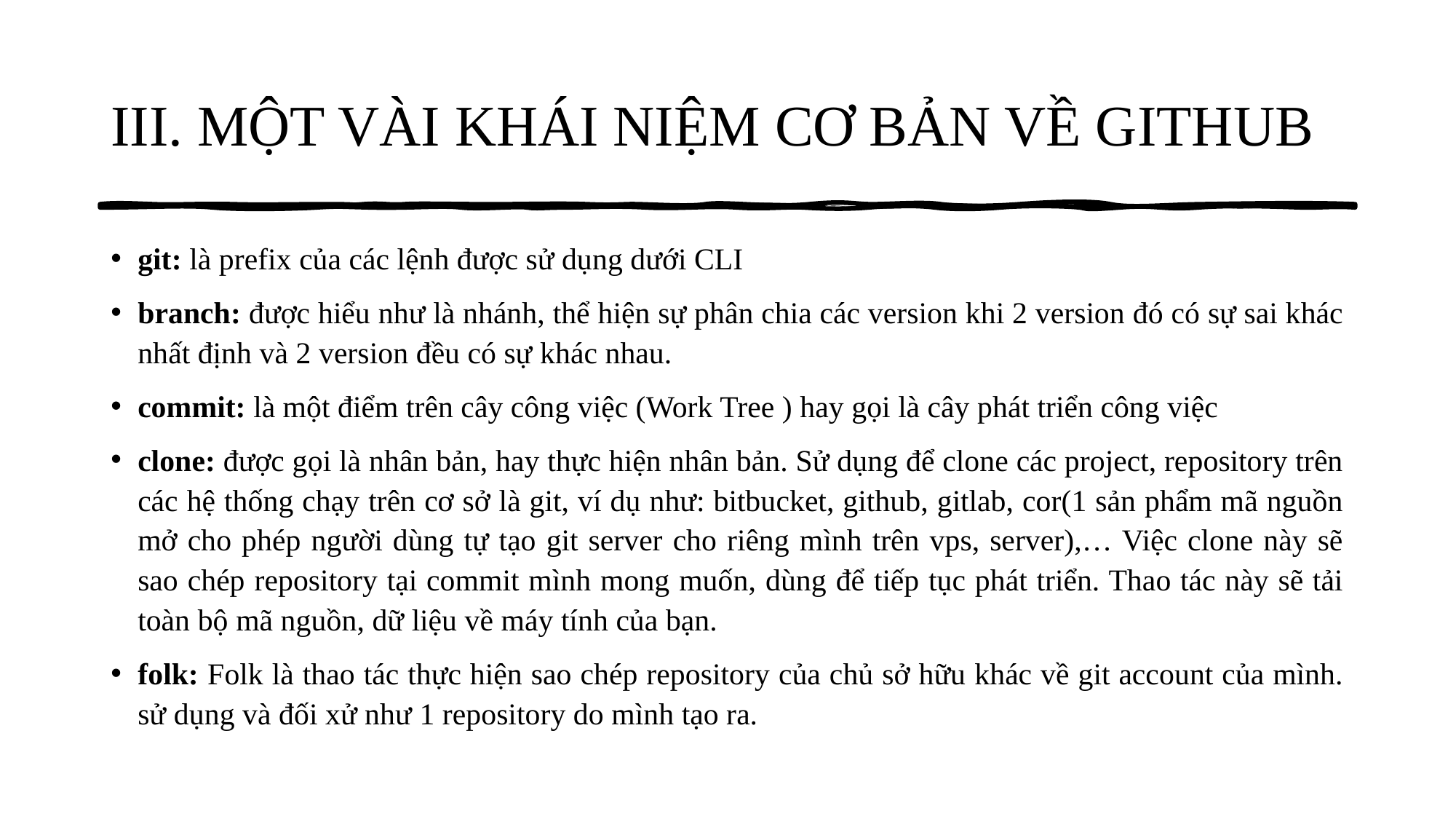

# III. MỘT VÀI KHÁI NIỆM CƠ BẢN VỀ GITHUB
git: là prefix của các lệnh được sử dụng dưới CLI
branch: được hiểu như là nhánh, thể hiện sự phân chia các version khi 2 version đó có sự sai khác nhất định và 2 version đều có sự khác nhau.
commit: là một điểm trên cây công việc (Work Tree ) hay gọi là cây phát triển công việc
clone: được gọi là nhân bản, hay thực hiện nhân bản. Sử dụng để clone các project, repository trên các hệ thống chạy trên cơ sở là git, ví dụ như: bitbucket, github, gitlab, cor(1 sản phẩm mã nguồn mở cho phép người dùng tự tạo git server cho riêng mình trên vps, server),… Việc clone này sẽ sao chép repository tại commit mình mong muốn, dùng để tiếp tục phát triển. Thao tác này sẽ tải toàn bộ mã nguồn, dữ liệu về máy tính của bạn.
folk: Folk là thao tác thực hiện sao chép repository của chủ sở hữu khác về git account của mình. sử dụng và đối xử như 1 repository do mình tạo ra.